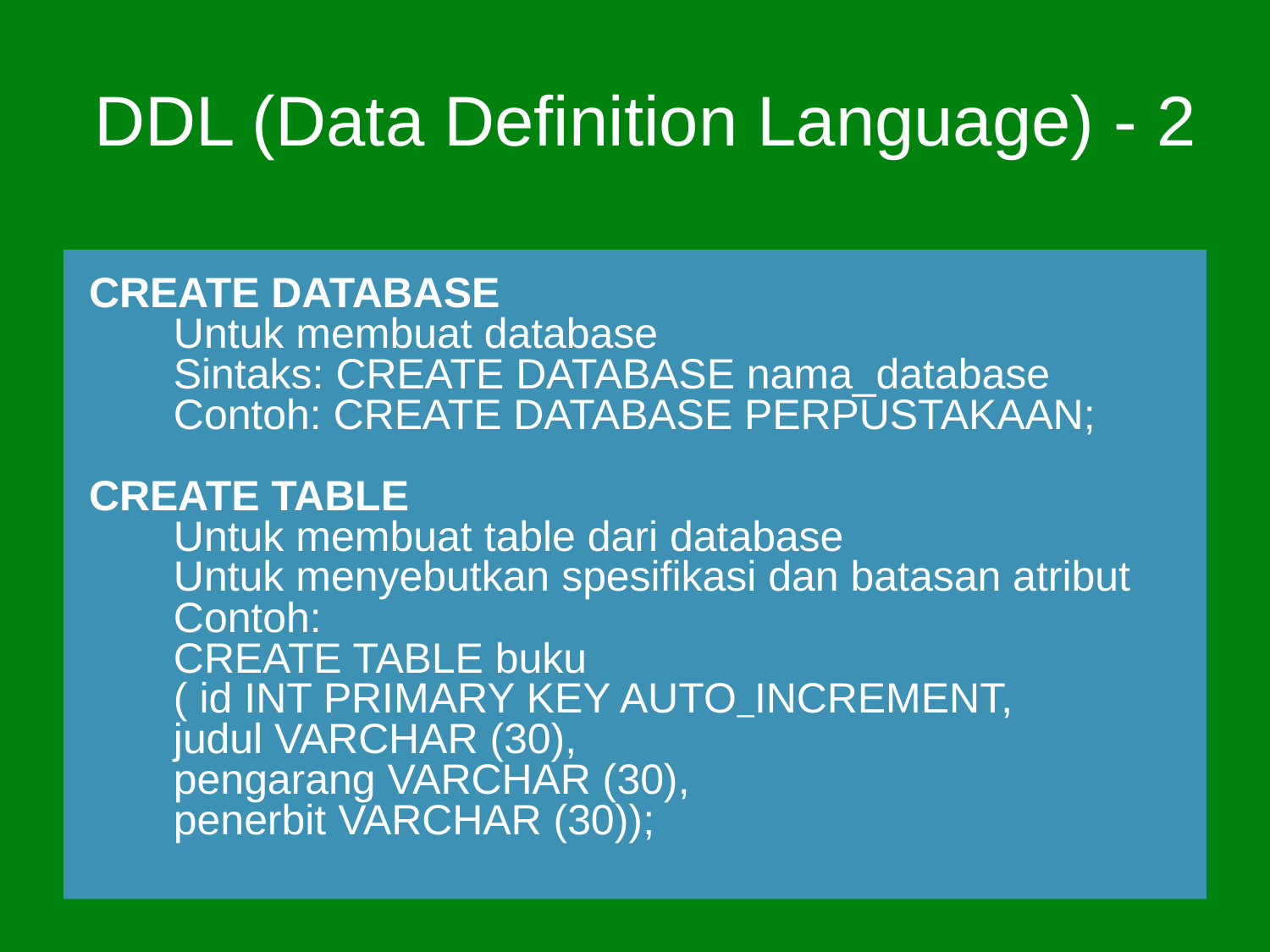

# DDL (Data Definition Language) - 2
CREATE DATABASE
	Untuk membuat database
	Sintaks: CREATE DATABASE nama_database
	Contoh: CREATE DATABASE PERPUSTAKAAN;

CREATE TABLE
	Untuk membuat table dari database
	Untuk menyebutkan spesifikasi dan batasan atribut
	Contoh:
	CREATE TABLE buku
	( id INT PRIMARY KEY AUTO_INCREMENT,
	judul VARCHAR (30),
	pengarang VARCHAR (30),
	penerbit VARCHAR (30));